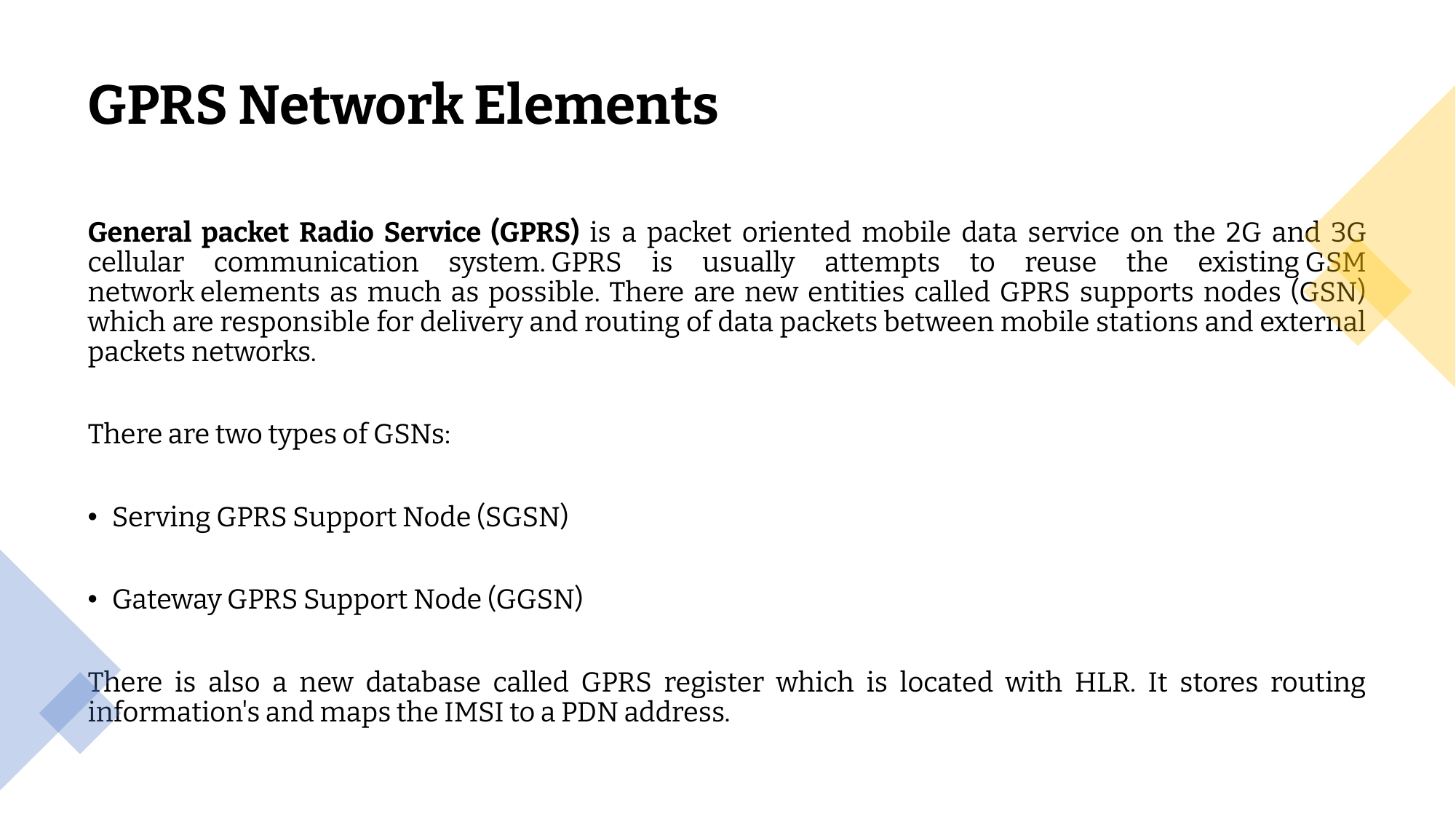

# GPRS Network Elements

General packet Radio Service (GPRS) is a packet oriented mobile data service on the 2G and 3G cellular communication system. GPRS is usually attempts to reuse the existing GSM network elements as much as possible. There are new entities called GPRS supports nodes (GSN) which are responsible for delivery and routing of data packets between mobile stations and external packets networks.

There are two types of GSNs:

Serving GPRS Support Node (SGSN)

Gateway GPRS Support Node (GGSN)

There is also a new database called GPRS register which is located with HLR. It stores routing information's and maps the IMSI to a PDN address.